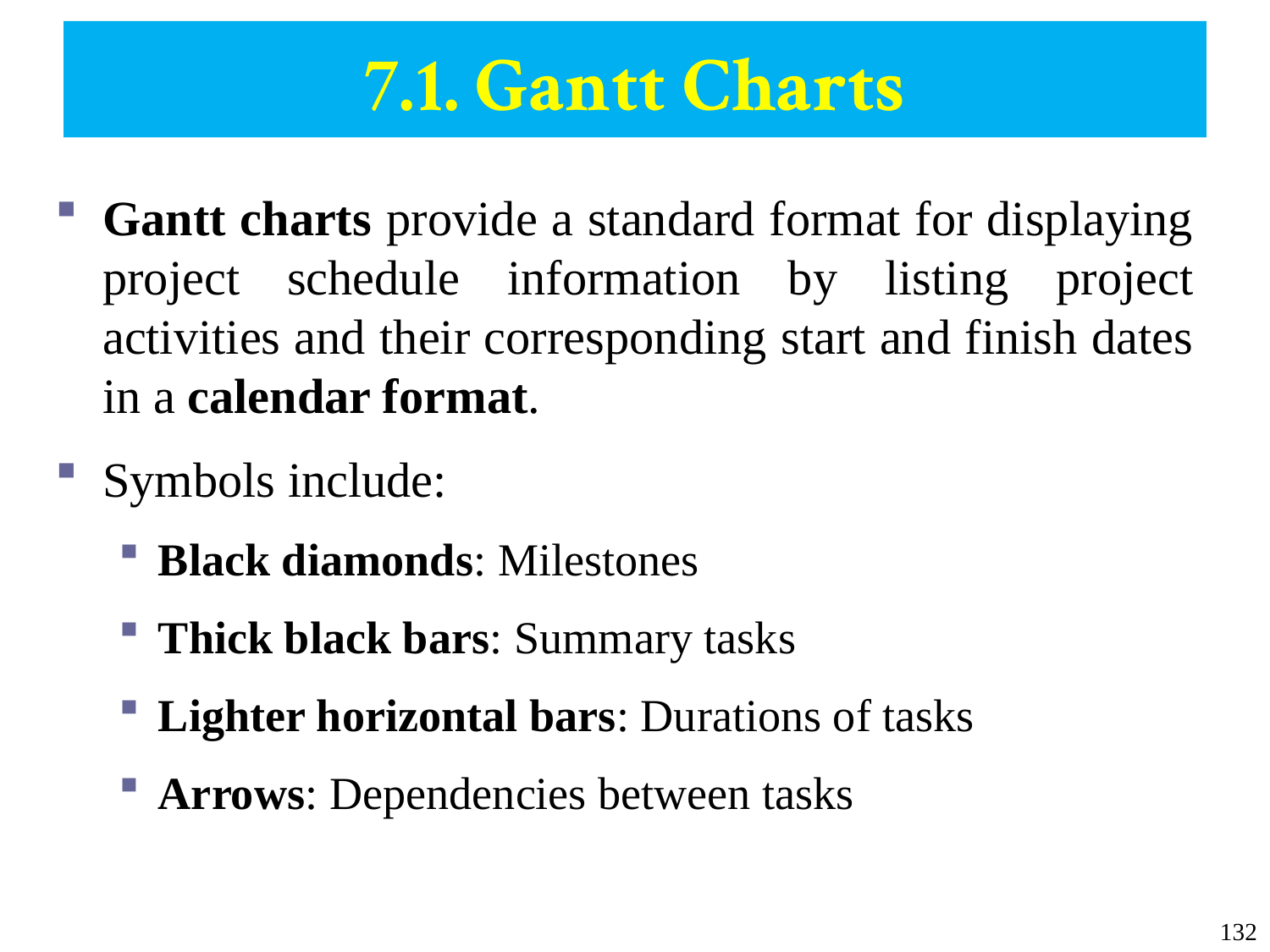

# 7.1. Gantt Charts
Gantt charts provide a standard format for displaying project schedule information by listing project activities and their corresponding start and finish dates in a calendar format.
Symbols include:
Black diamonds: Milestones
Thick black bars: Summary tasks
Lighter horizontal bars: Durations of tasks
Arrows: Dependencies between tasks

132